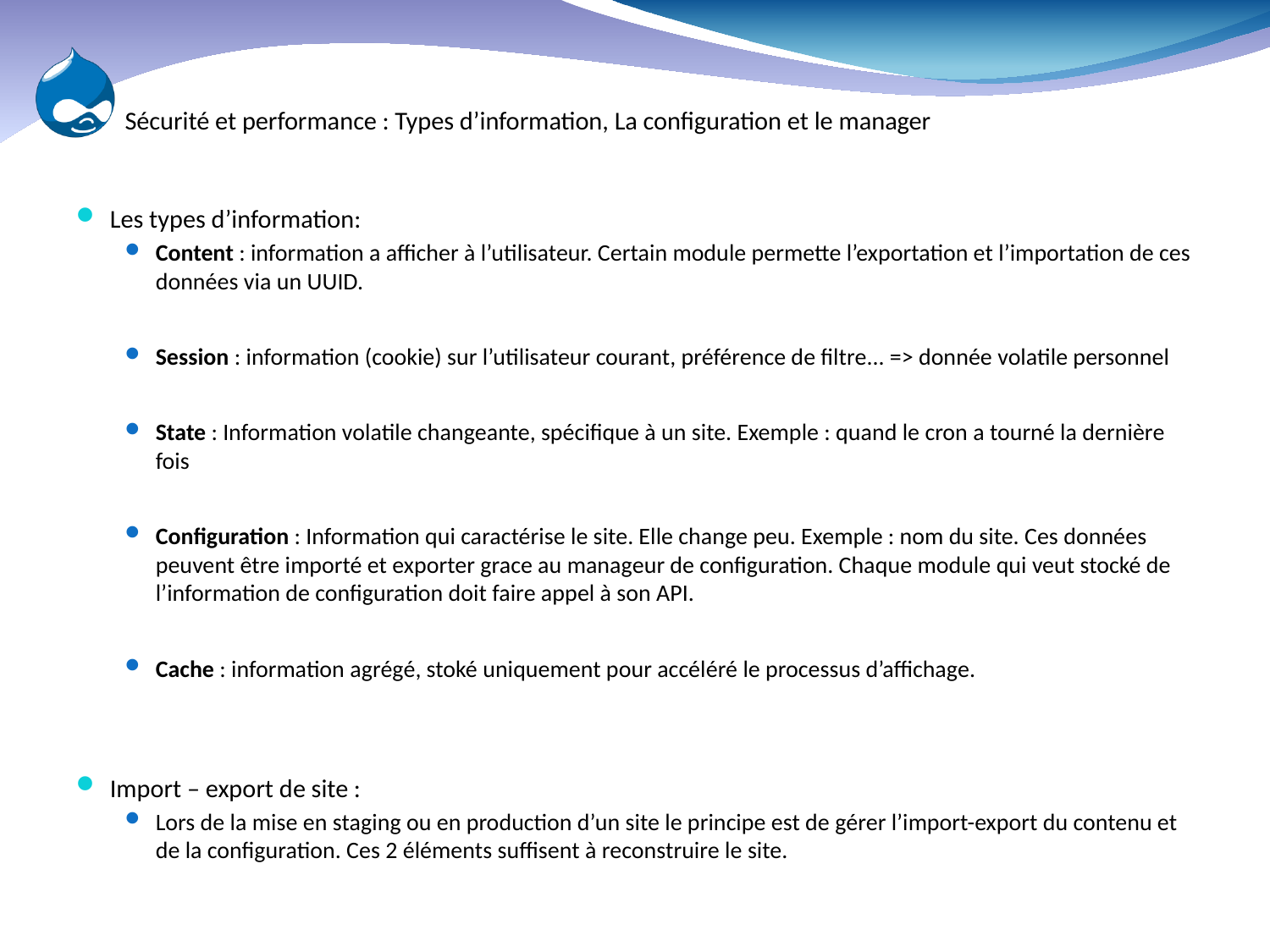

# Sécurité et performance : Types d’information, La configuration et le manager
Les types d’information:
Content : information a afficher à l’utilisateur. Certain module permette l’exportation et l’importation de ces données via un UUID.

Session : information (cookie) sur l’utilisateur courant, préférence de filtre... => donnée volatile personnel

State : Information volatile changeante, spécifique à un site. Exemple : quand le cron a tourné la dernière fois

Configuration : Information qui caractérise le site. Elle change peu. Exemple : nom du site. Ces données peuvent être importé et exporter grace au manageur de configuration. Chaque module qui veut stocké de l’information de configuration doit faire appel à son API.

Cache : information agrégé, stoké uniquement pour accéléré le processus d’affichage.

Import – export de site :
Lors de la mise en staging ou en production d’un site le principe est de gérer l’import-export du contenu et de la configuration. Ces 2 éléments suffisent à reconstruire le site.